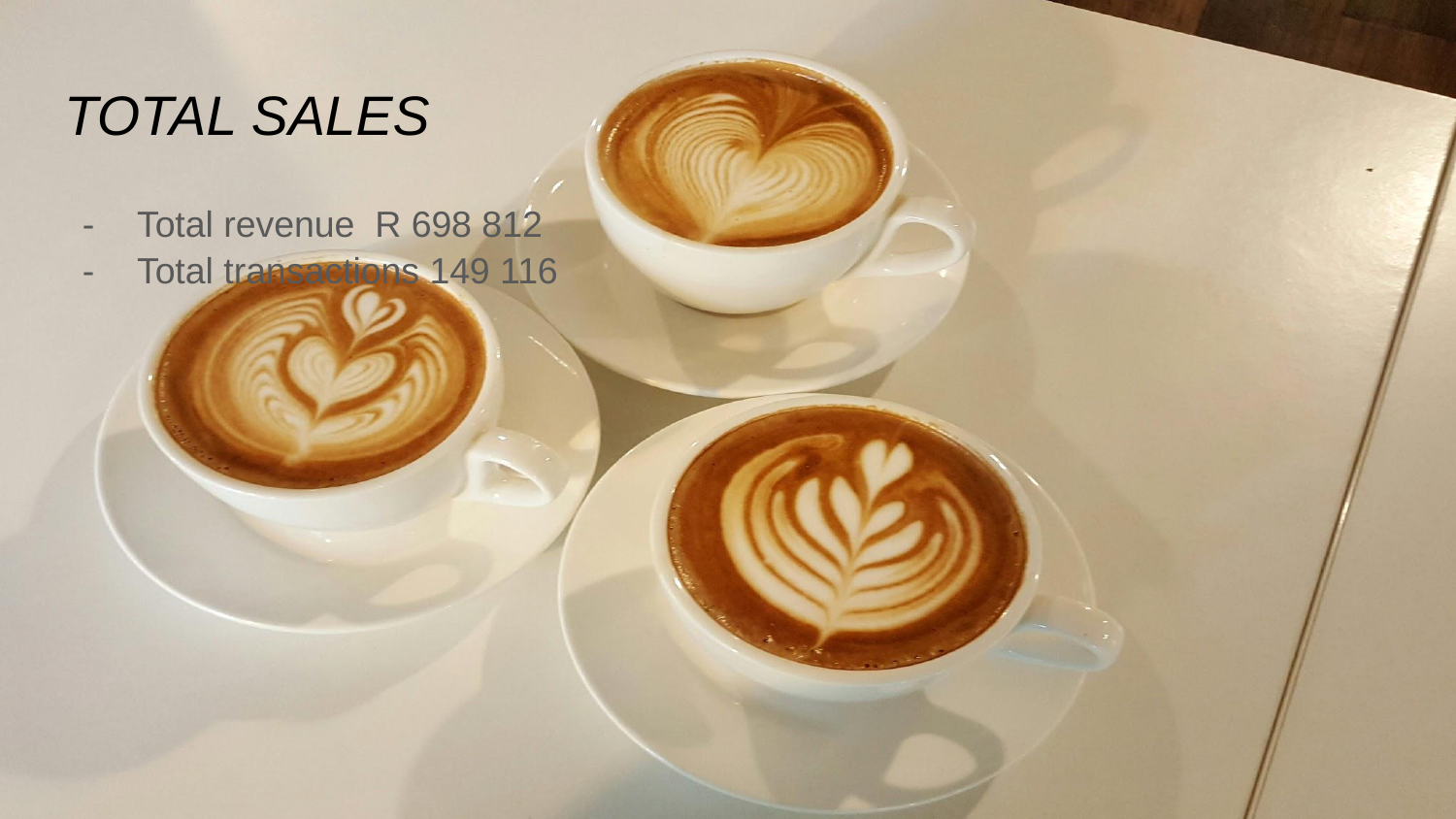

# TOTAL SALES
Total revenue  R 698 812
Total transactions 149 116